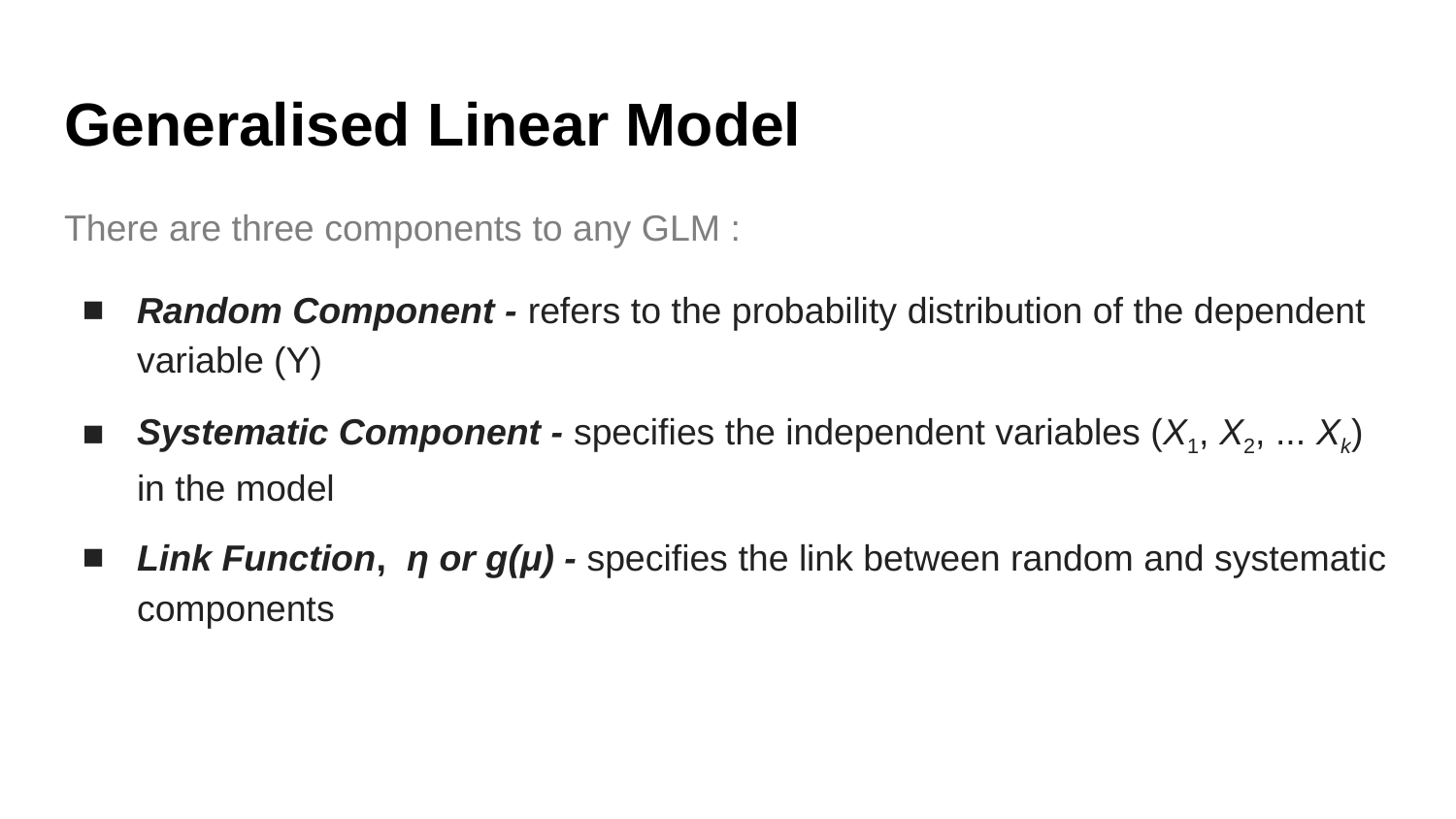

# Generalised Linear Model

There are three components to any GLM :
Random Component - refers to the probability distribution of the dependent variable (Y)
Systematic Component - specifies the independent variables (X1, X2, ... Xk) in the model
Link Function,  η or g(μ) - specifies the link between random and systematic components